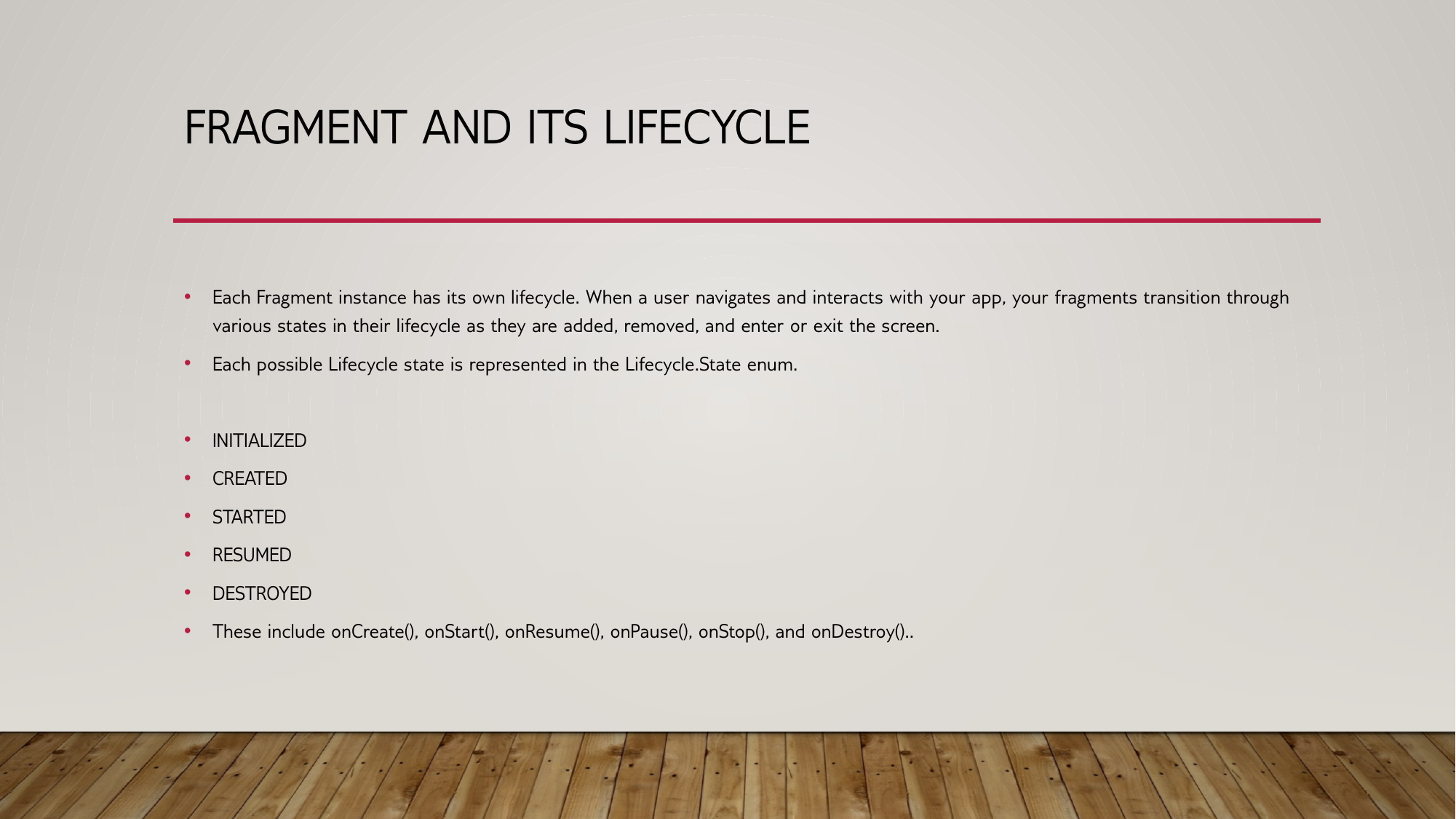

# Fragment AND ITS LIFECYCLE

Each Fragment instance has its own lifecycle. When a user navigates and interacts with your app, your fragments transition through various states in their lifecycle as they are added, removed, and enter or exit the screen.
Each possible Lifecycle state is represented in the Lifecycle.State enum.

INITIALIZED
CREATED
STARTED
RESUMED
DESTROYED
These include onCreate(), onStart(), onResume(), onPause(), onStop(), and onDestroy()..